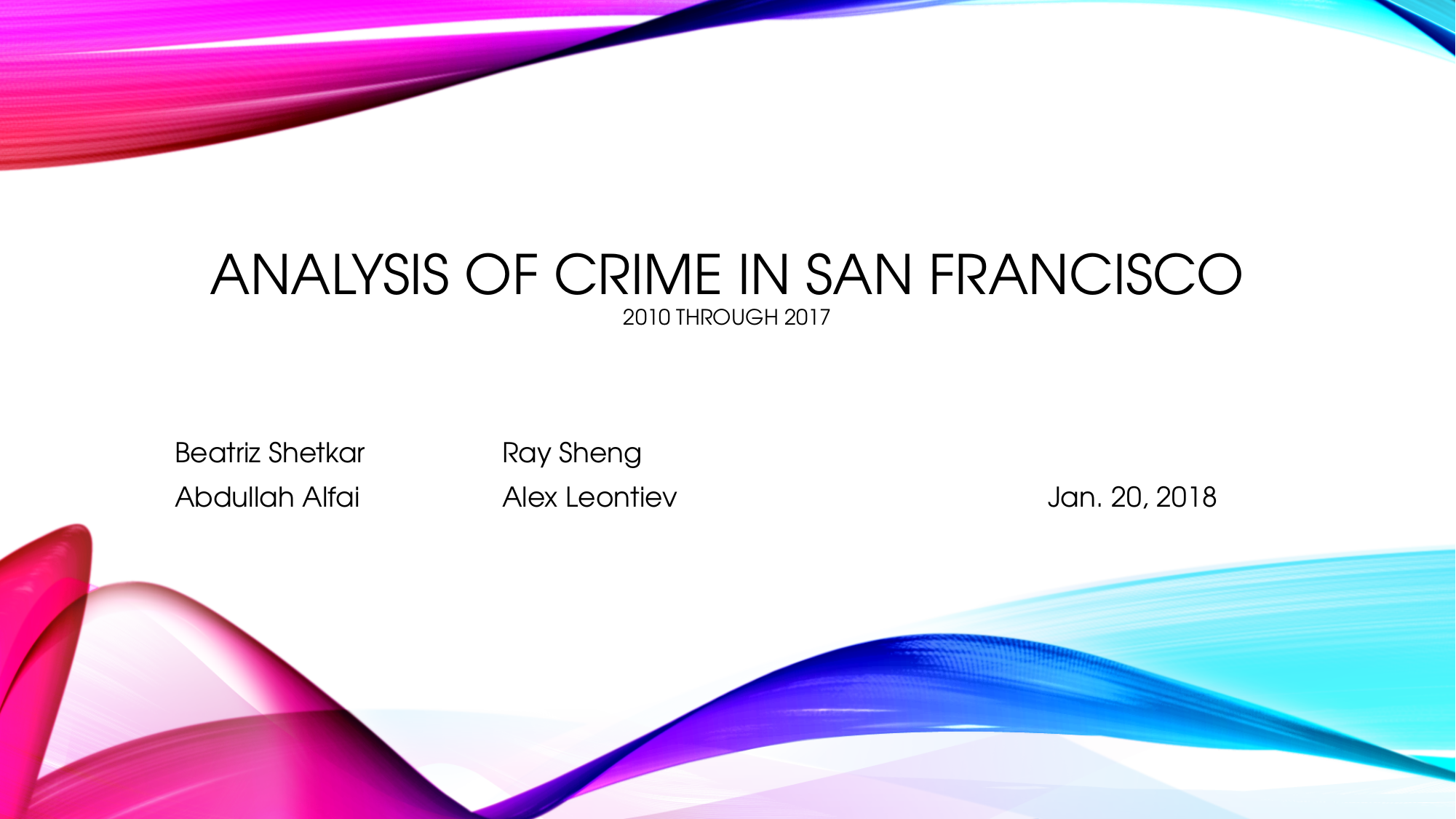

# Analysis of crime in san francisco 2010 through 2017
Beatriz Shetkar		Ray Sheng
Abdullah Alfai		Alex Leontiev				Jan. 20, 2018